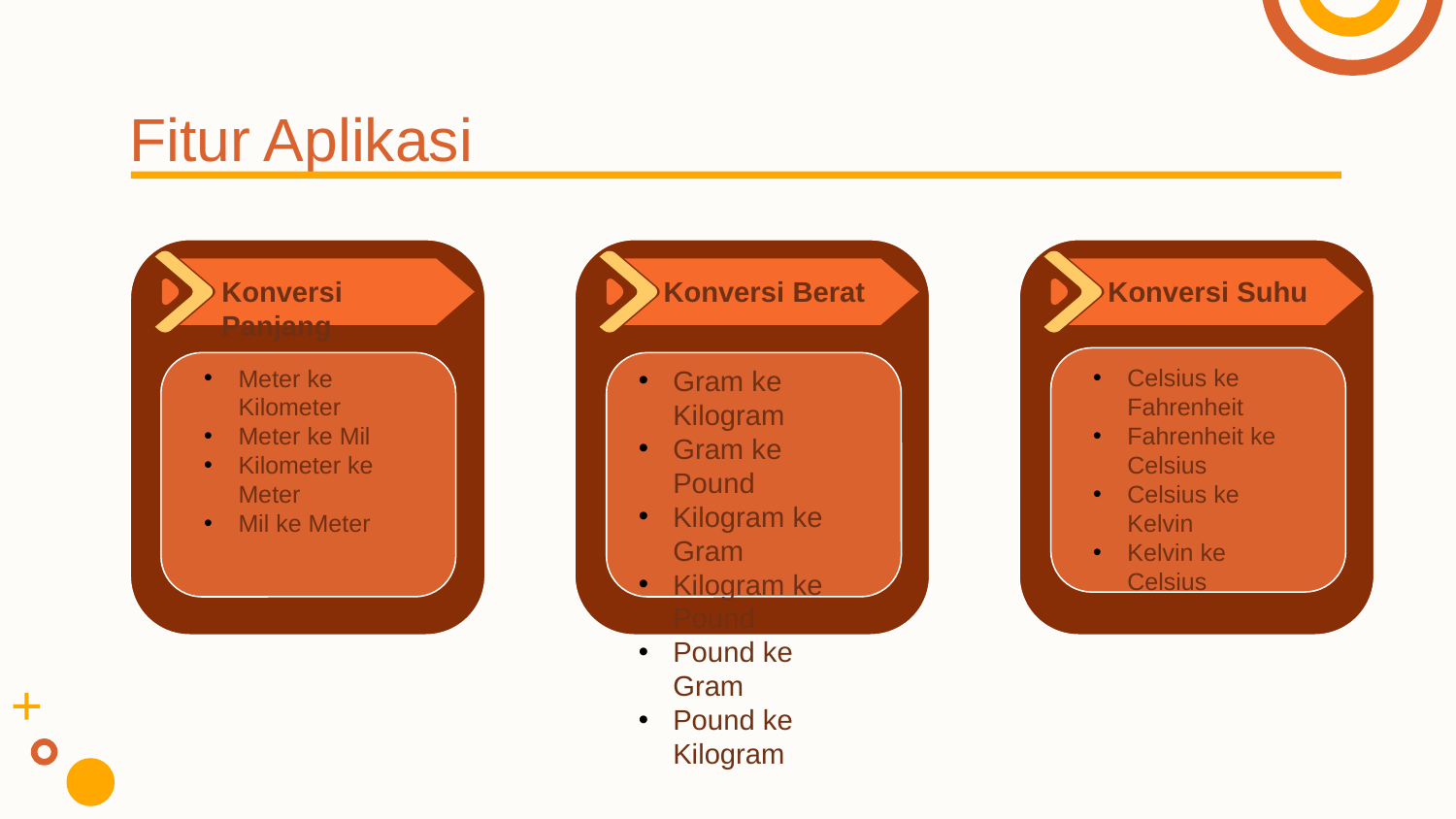

# Fitur Aplikasi

Konversi Suhu
Konversi Panjang
Konversi Berat

Celsius ke Fahrenheit
Fahrenheit ke Celsius
Celsius ke Kelvin
Kelvin ke Celsius
Gram ke Kilogram
Gram ke Pound
Kilogram ke Gram
Kilogram ke Pound
Pound ke Gram
Pound ke Kilogram
Meter ke Kilometer
Meter ke Mil
Kilometer ke Meter
Mil ke Meter